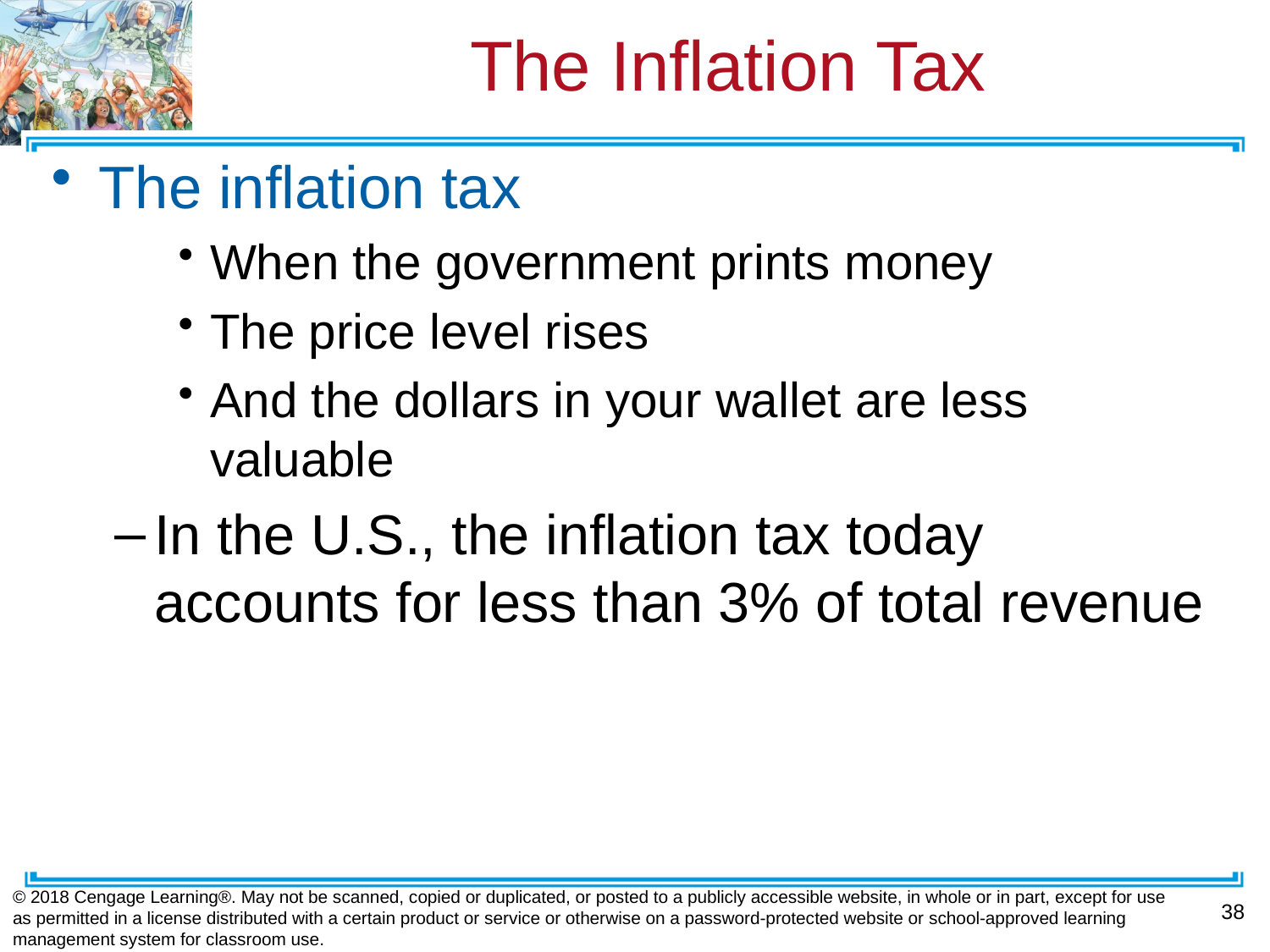

# The Inflation Tax
The inflation tax
When the government prints money
The price level rises
And the dollars in your wallet are less valuable
In the U.S., the inflation tax today accounts for less than 3% of total revenue
© 2018 Cengage Learning®. May not be scanned, copied or duplicated, or posted to a publicly accessible website, in whole or in part, except for use as permitted in a license distributed with a certain product or service or otherwise on a password-protected website or school-approved learning management system for classroom use.
38